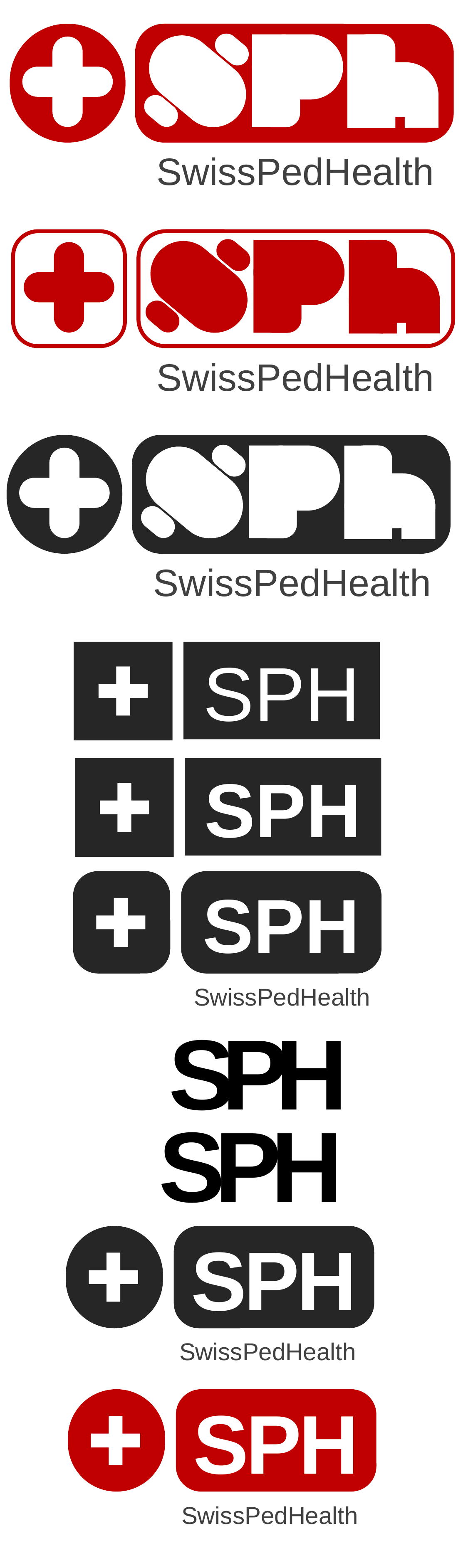

SwissPedHealth

SwissPedHealth

SwissPedHealth

SPH

SPH

SPH

SwissPedHealth
SPH
SPH

SPH

SwissPedHealth

SPH

SwissPedHealth